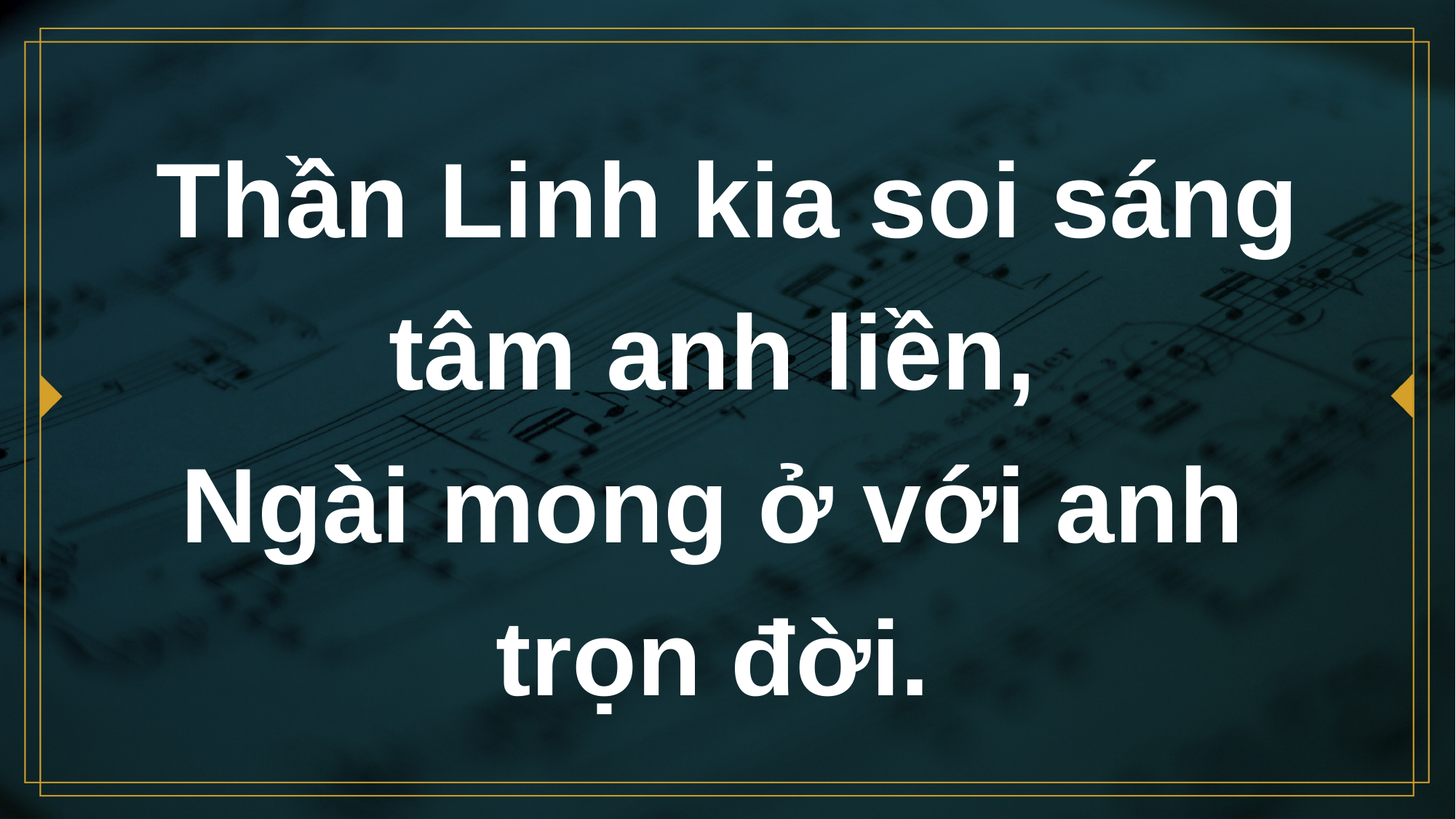

# Thần Linh kia soi sáng tâm anh liền,
Ngài mong ở với anh
trọn đời.